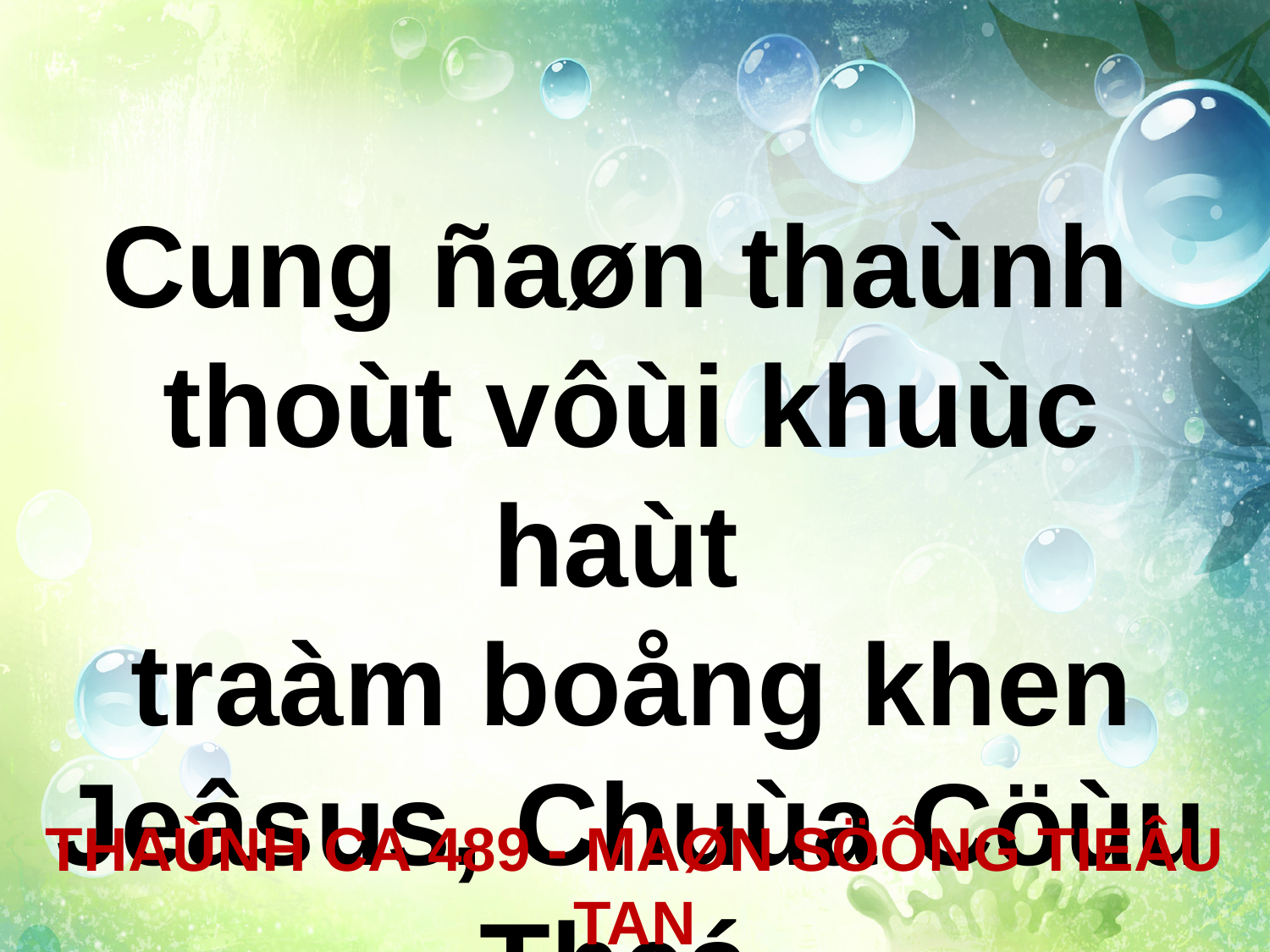

Cung ñaøn thaùnh
thoùt vôùi khuùc haùt
traàm boång khen Jeâsus, Chuùa Cöùu Theá.
THAÙNH CA 489 - MAØN SÖÔNG TIEÂU TAN